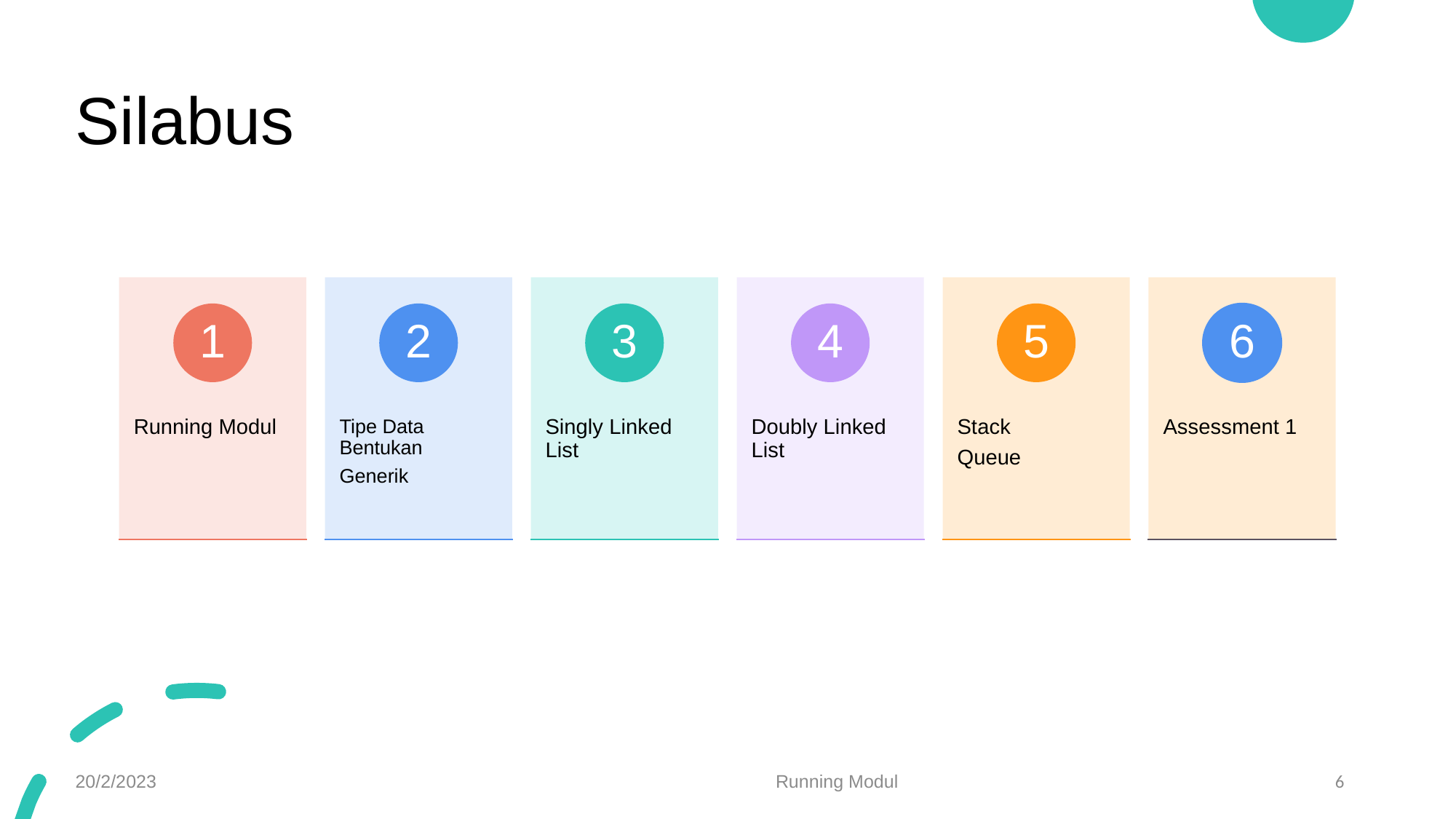

# Silabus
Running Modul
1
Tipe Data Bentukan
Generik
2
Singly Linked List
3
Doubly Linked List
4
Stack
Queue
5
Assessment 1
6
20/2/2023
Running Modul
6